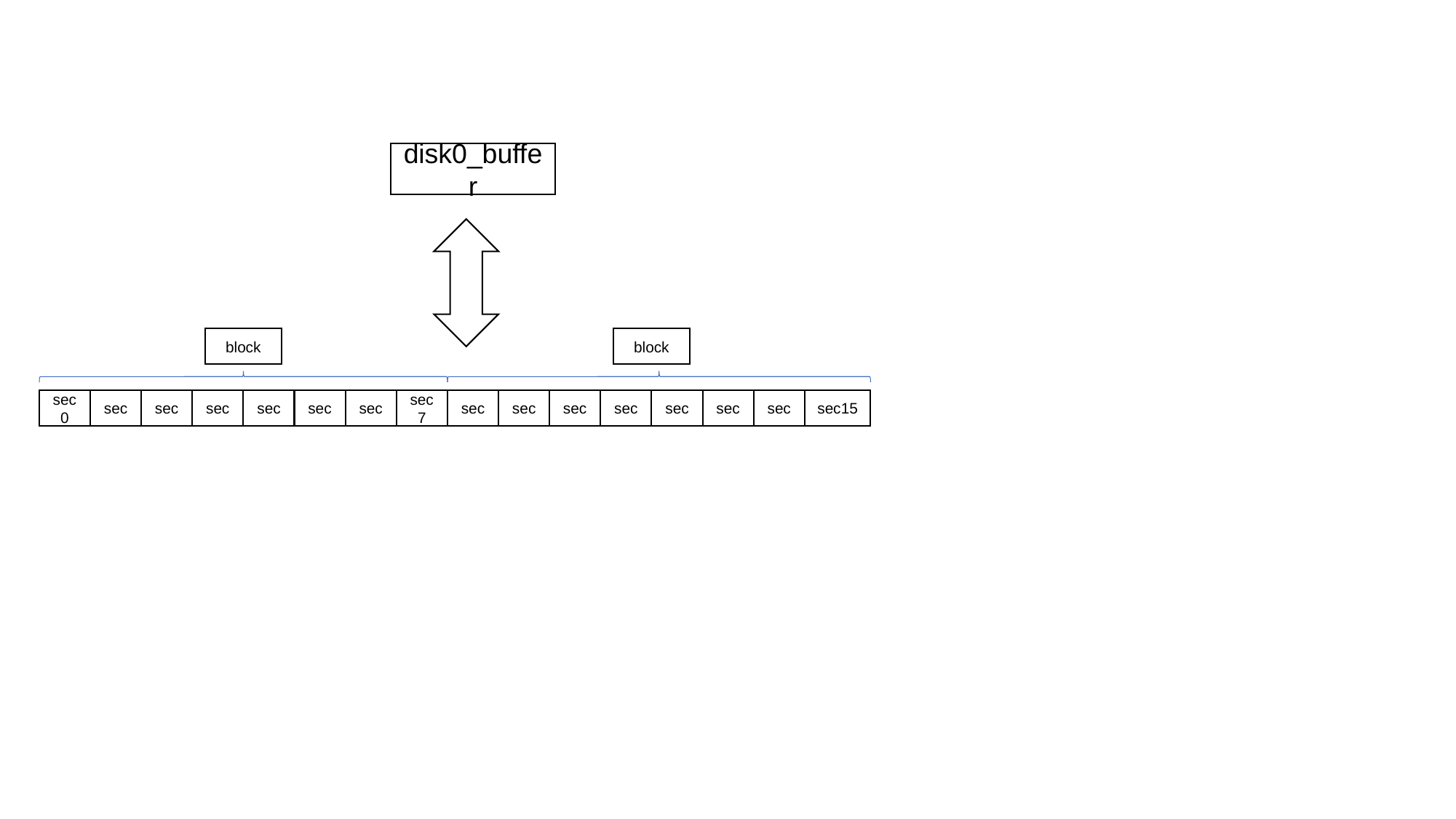

disk0_buffer

block
block
sec15
sec7
sec
sec
sec
sec
sec
sec
sec
sec
sec
sec
sec
sec
sec
sec0